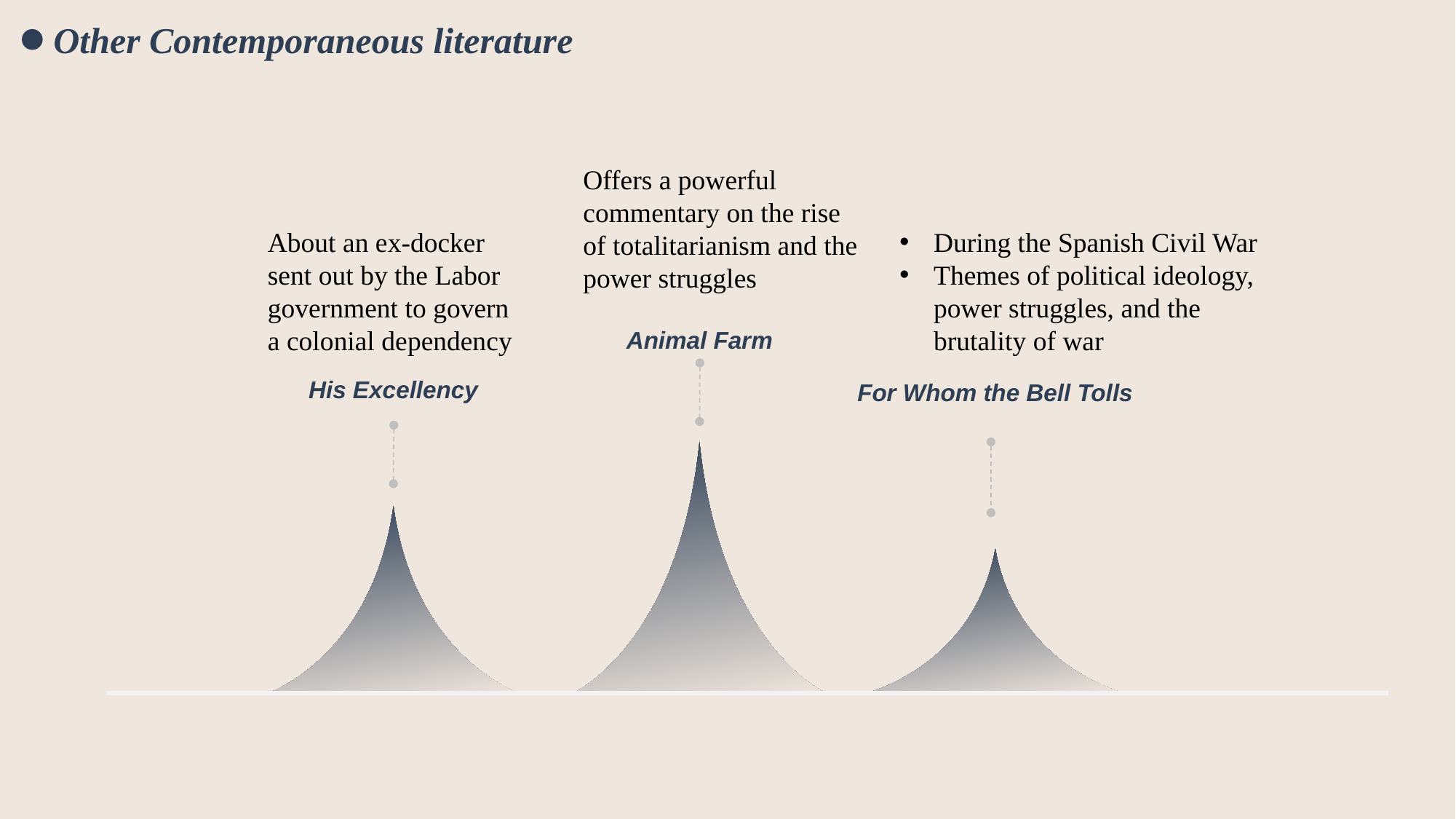

Other Contemporaneous literature

Offers a powerful commentary on the rise of totalitarianism and the power struggles

About an ex-docker sent out by the Labor government to govern a colonial dependency
During the Spanish Civil War
Themes of political ideology, power struggles, and the brutality of war
Animal Farm
His Excellency
For Whom the Bell Tolls